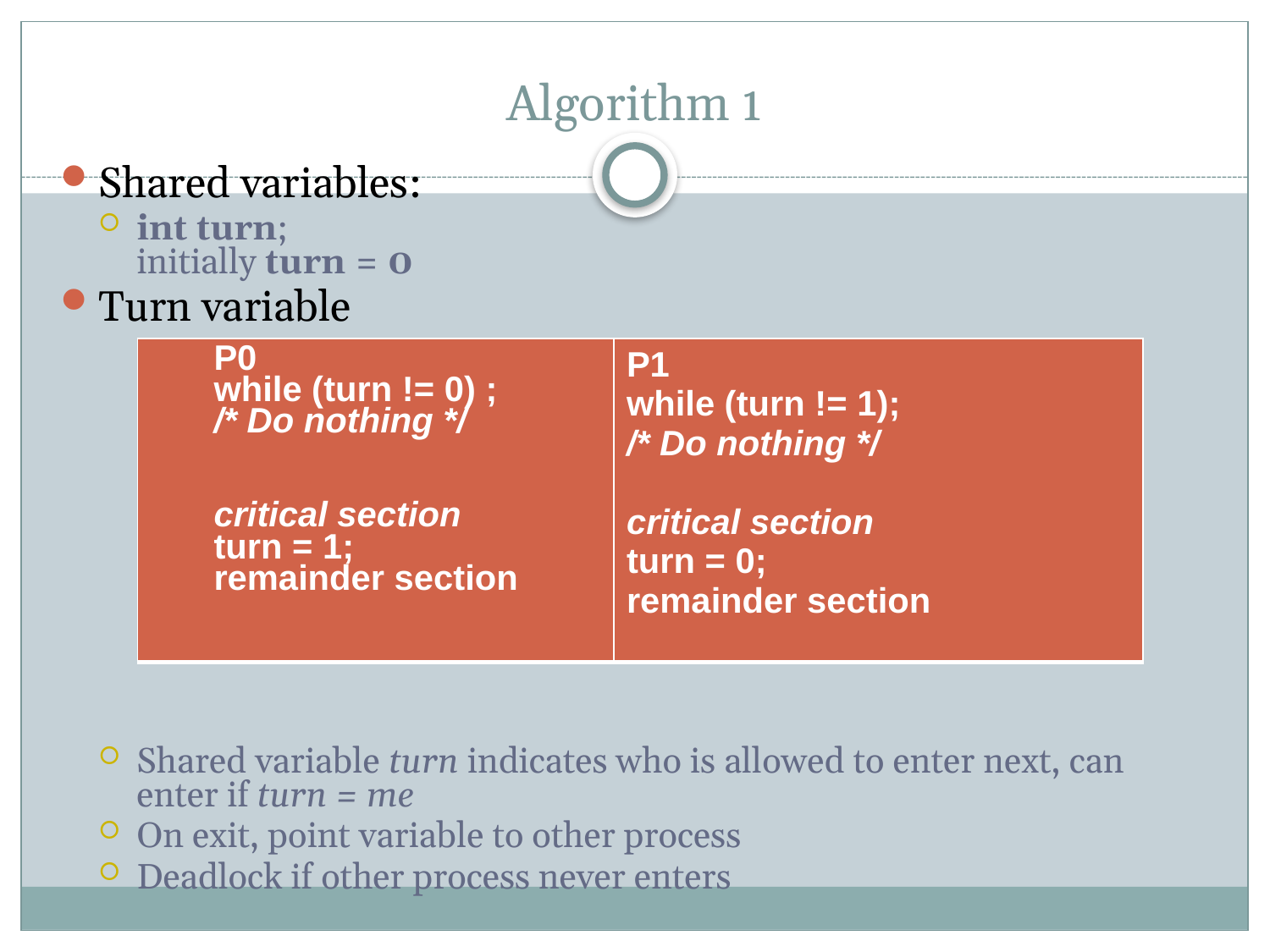

# Algorithm 1
Shared variables:
int turn;
initially turn = 0
Turn variable

Shared variable turn indicates who is allowed to enter next, can enter if turn = me
On exit, point variable to other process
Deadlock if other process never enters

| P0 while (turn != 0) ; /\* Do nothing \*/ critical section turn = 1; remainder section | P1 while (turn != 1); /\* Do nothing \*/ critical section turn = 0; remainder section |
| --- | --- |